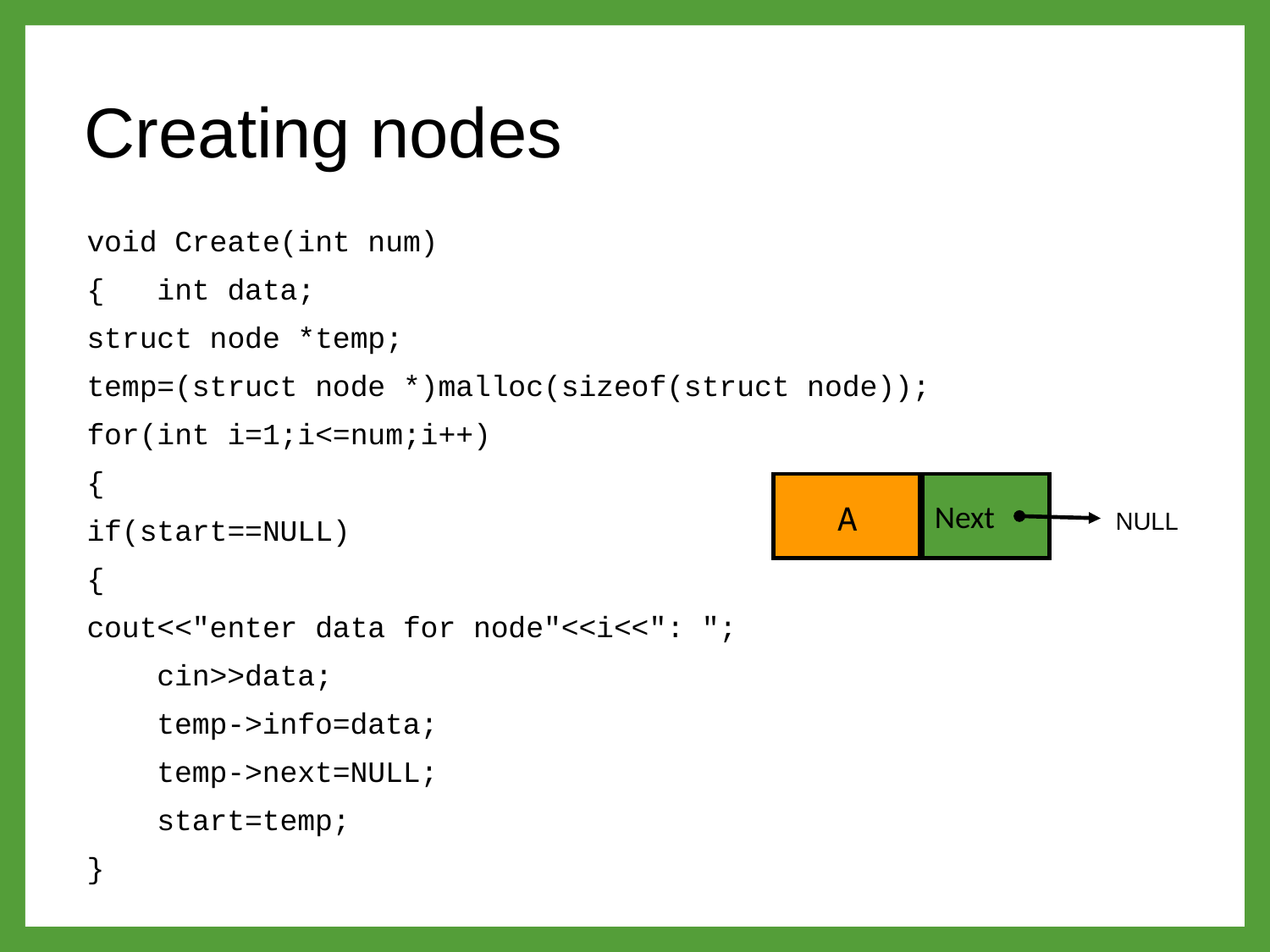

# Creating nodes
void Create(int num)
{   int data;
struct node *temp;
temp=(struct node *)malloc(sizeof(struct node));
for(int i=1;i<=num;i++)
{
if(start==NULL)
{
cout<<"enter data for node"<<i<<": ";
    cin>>data;
    temp->info=data;
    temp->next=NULL;
    start=temp;
}

A
Next
NULL